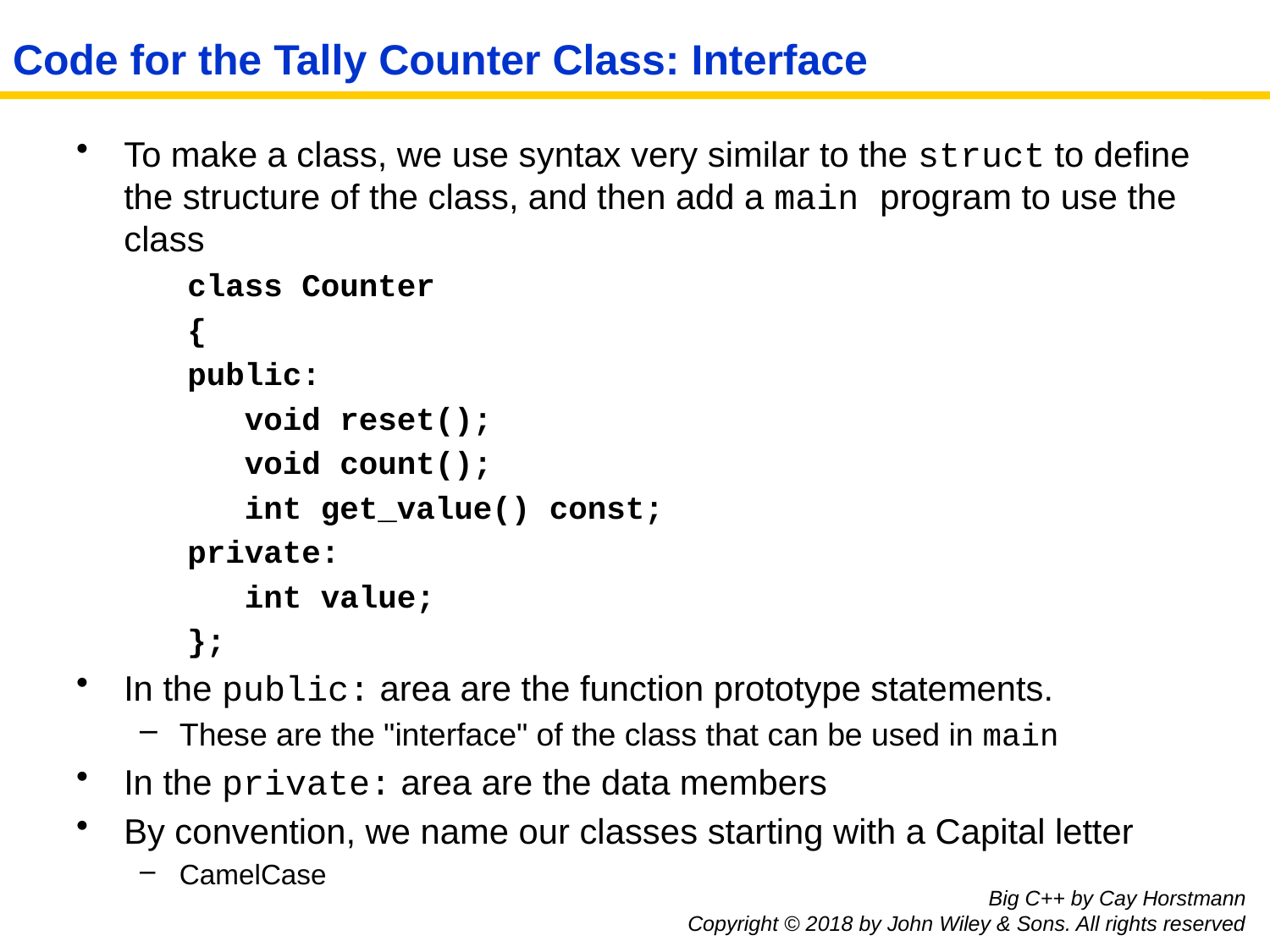

# Code for the Tally Counter Class: Interface
To make a class, we use syntax very similar to the struct to define the structure of the class, and then add a main program to use the class
class Counter
{
public:
   void reset();
   void count();
   int get_value() const;
private:
   int value;
};
In the public: area are the function prototype statements.
These are the "interface" of the class that can be used in main
In the private: area are the data members
By convention, we name our classes starting with a Capital letter
CamelCase
Big C++ by Cay Horstmann
Copyright © 2018 by John Wiley & Sons. All rights reserved